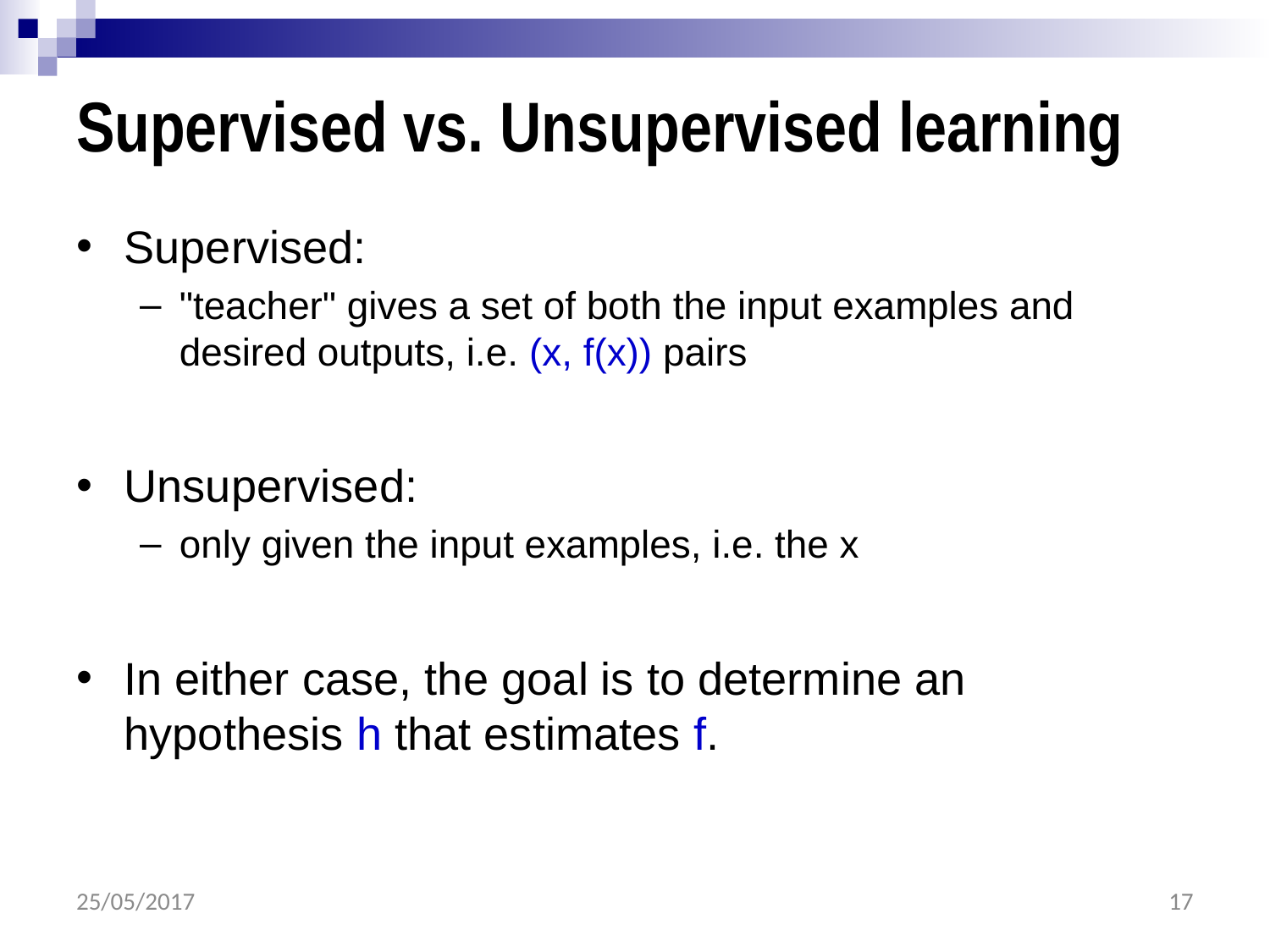

# Supervised vs. Unsupervised learning
Supervised:
"teacher" gives a set of both the input examples and desired outputs, i.e. (x, f(x)) pairs

Unsupervised:
only given the input examples, i.e. the x

In either case, the goal is to determine an hypothesis h that estimates f.

25/05/2017
17